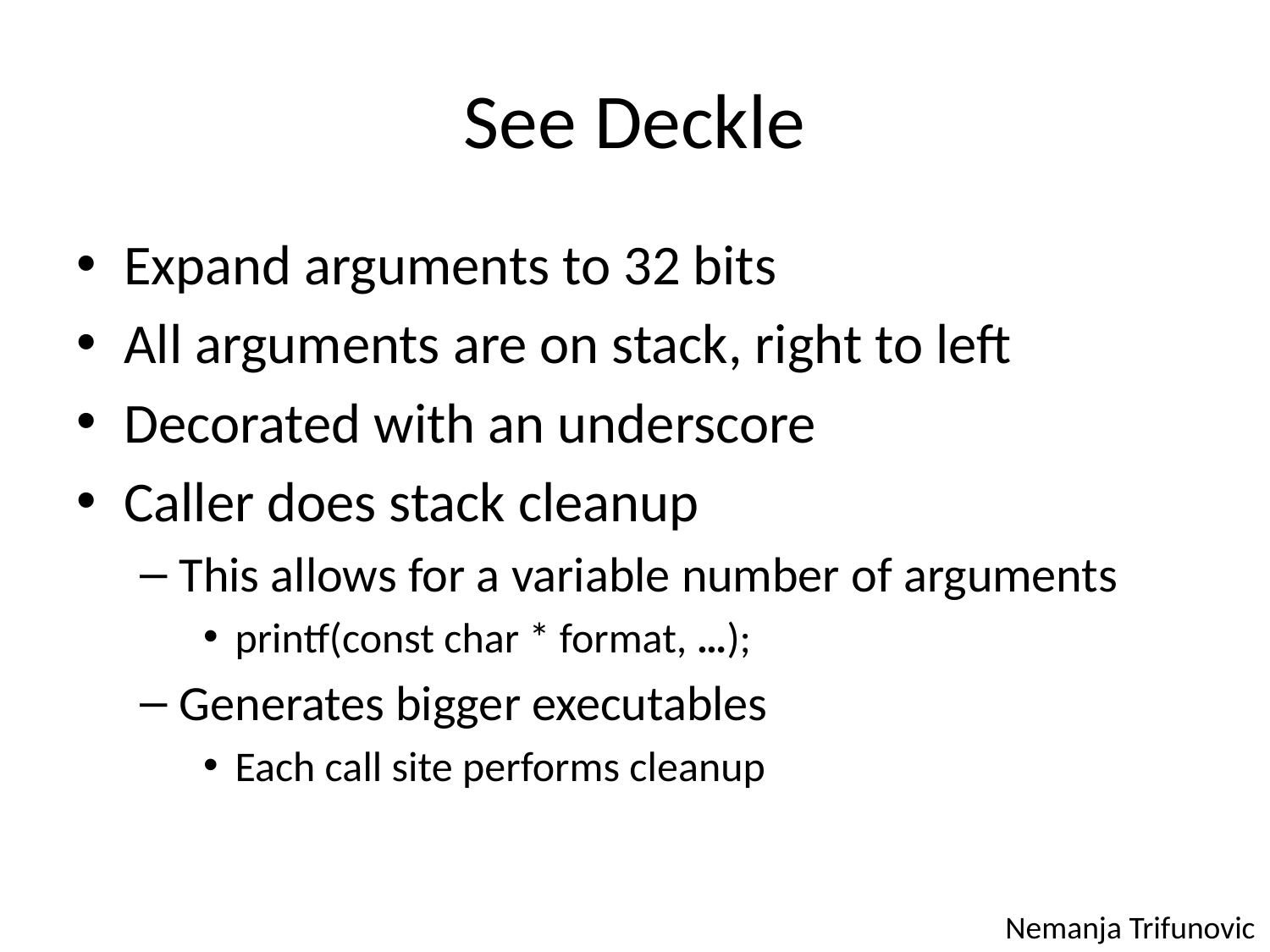

# See Deckle
Expand arguments to 32 bits
All arguments are on stack, right to left
Decorated with an underscore
Caller does stack cleanup
This allows for a variable number of arguments
printf(const char * format, …);
Generates bigger executables
Each call site performs cleanup
Nemanja Trifunovic